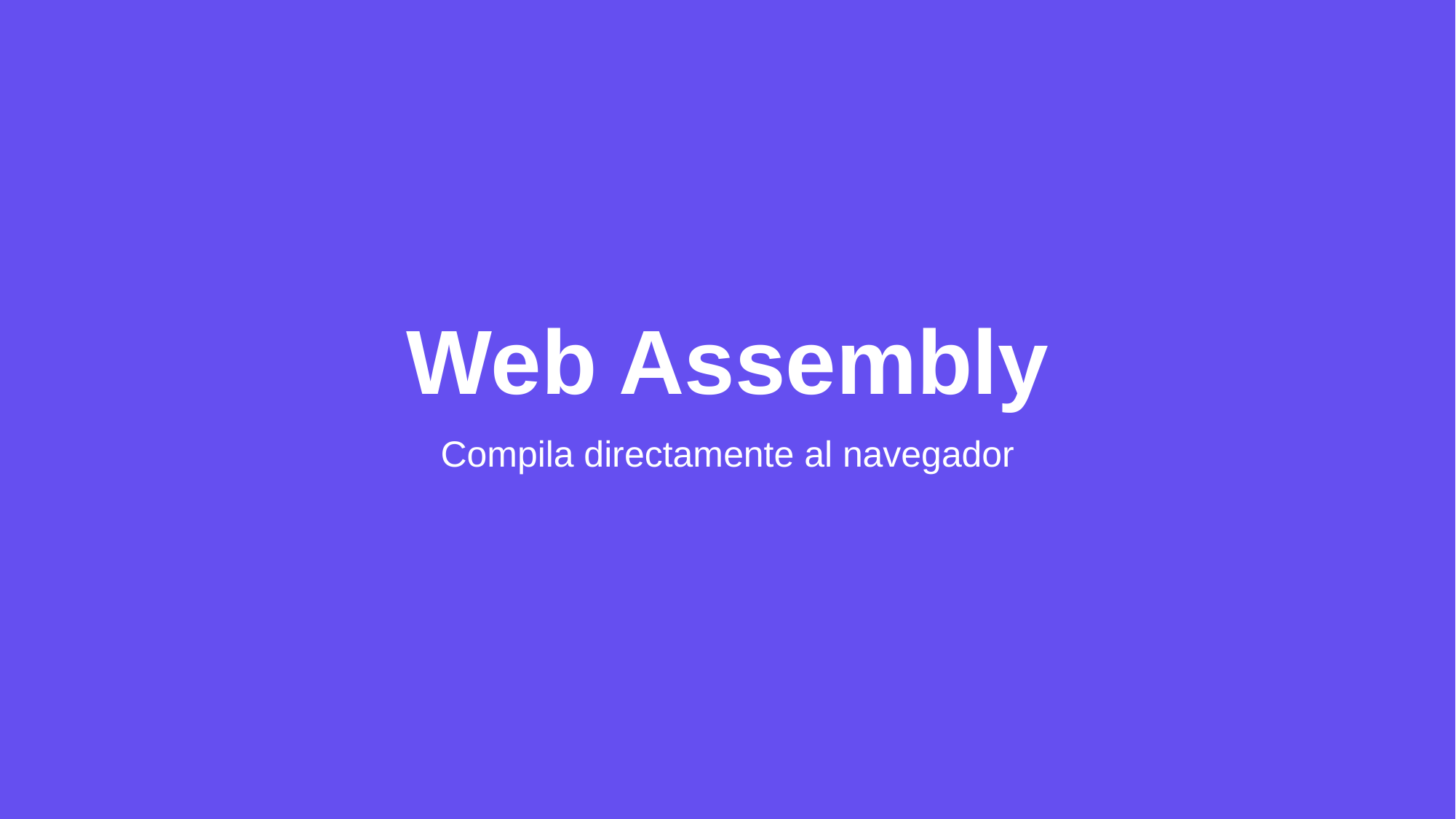

# Web Assembly
Compila directamente al navegador